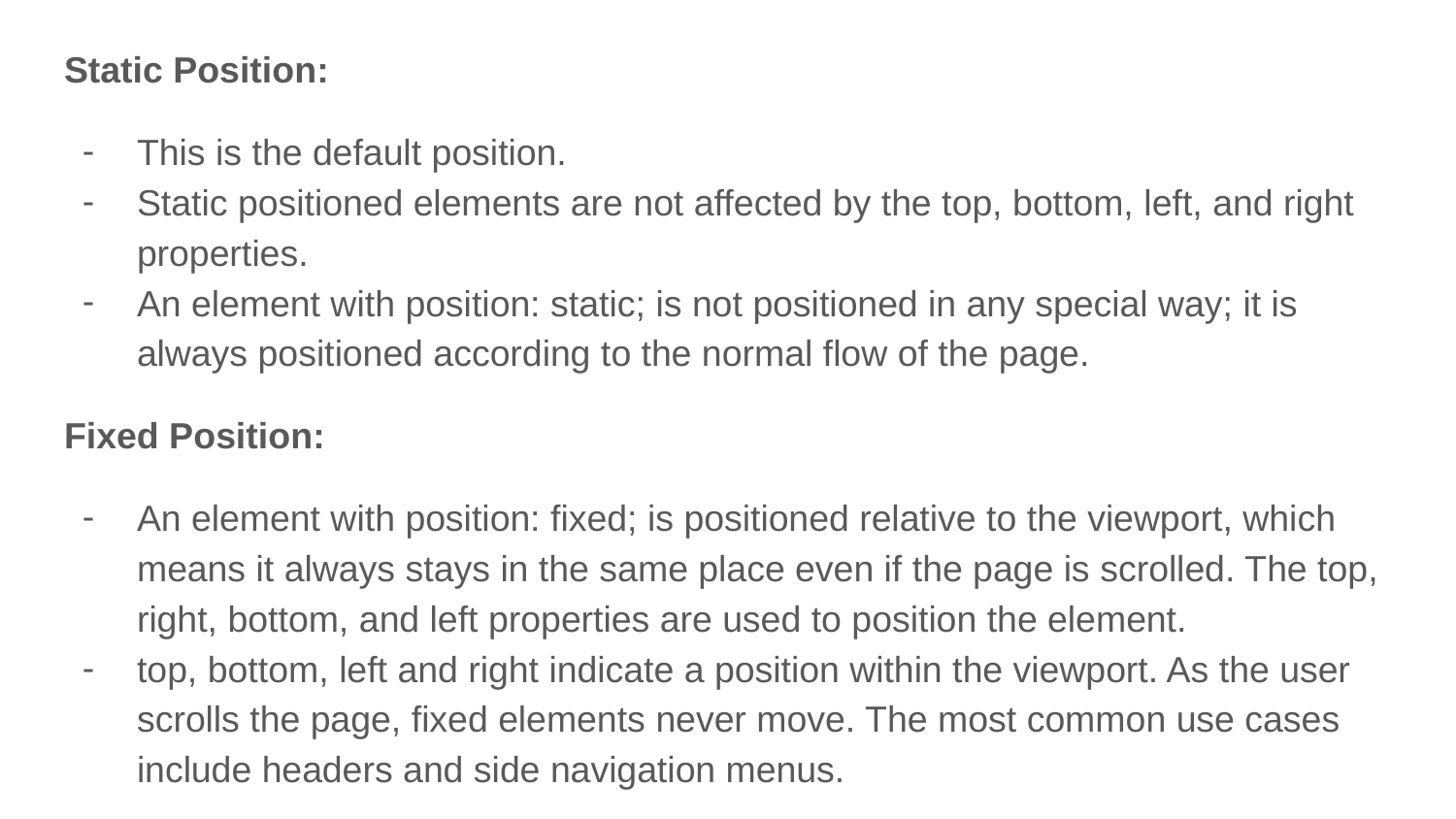

Static Position:
This is the default position.
Static positioned elements are not affected by the top, bottom, left, and right properties.
An element with position: static; is not positioned in any special way; it is always positioned according to the normal flow of the page.
Fixed Position:
An element with position: fixed; is positioned relative to the viewport, which means it always stays in the same place even if the page is scrolled. The top, right, bottom, and left properties are used to position the element.
top, bottom, left and right indicate a position within the viewport. As the user scrolls the page, fixed elements never move. The most common use cases include headers and side navigation menus.